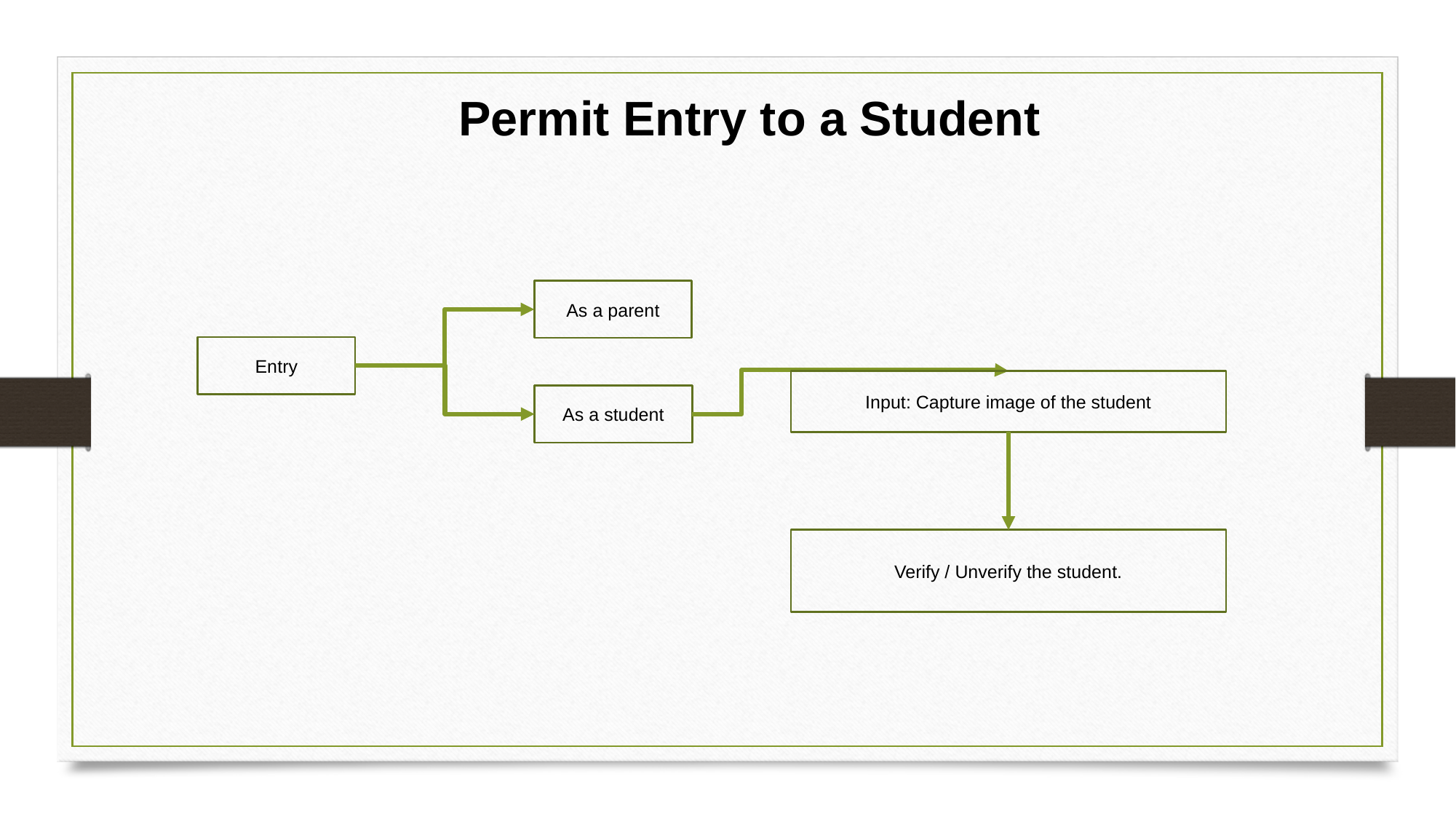

Permit Entry to a Student
As a parent
Entry
As a student
Input: Capture image of the student
Verify / Unverify the student.